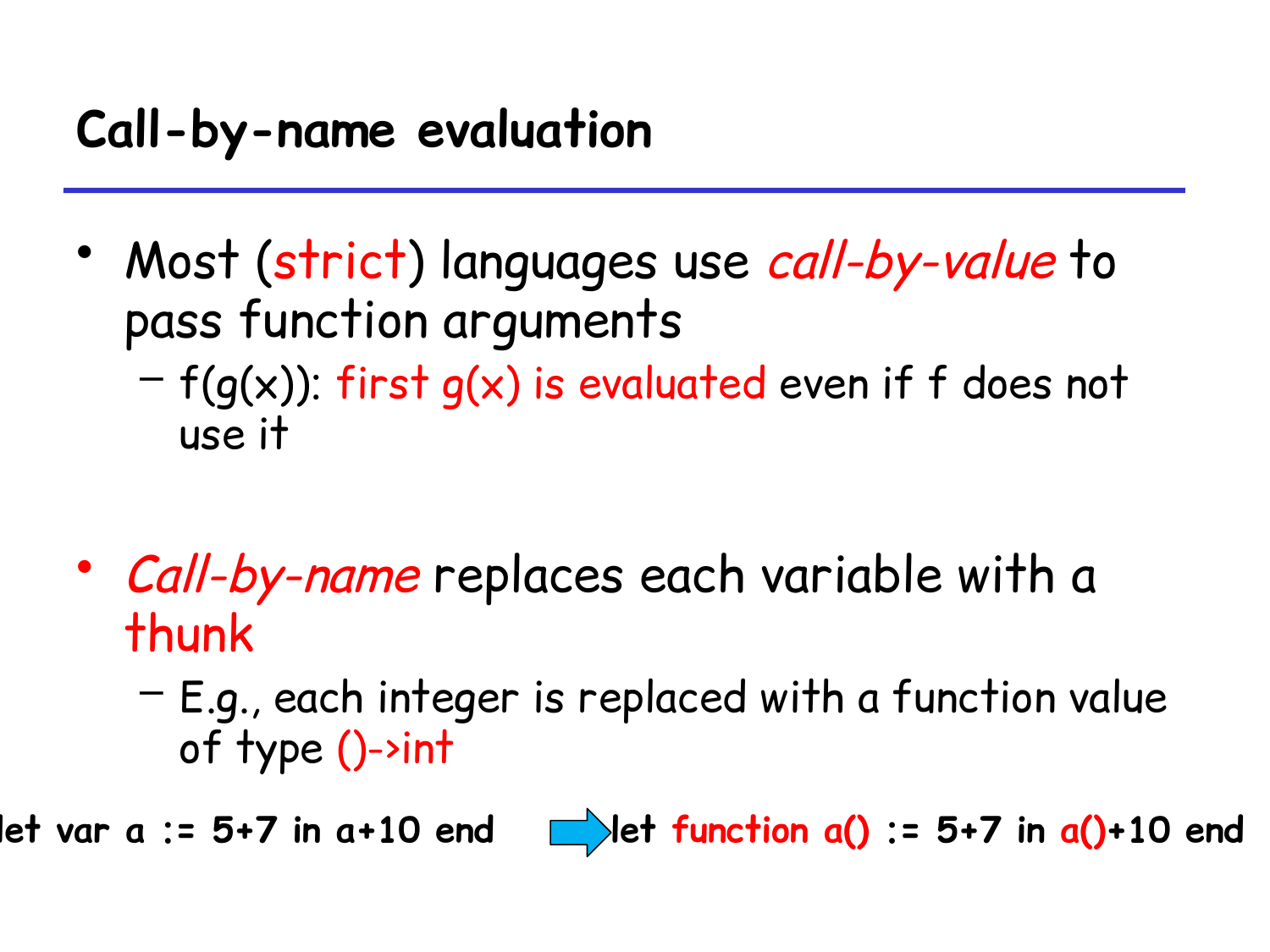

# Call-by-name evaluation
Most (strict) languages use call-by-value to pass function arguments
f(g(x)): first g(x) is evaluated even if f does not use it

Call-by-name replaces each variable with a thunk
E.g., each integer is replaced with a function value of type ()->int
let var a := 5+7 in a+10 end
let function a() := 5+7 in a()+10 end

8